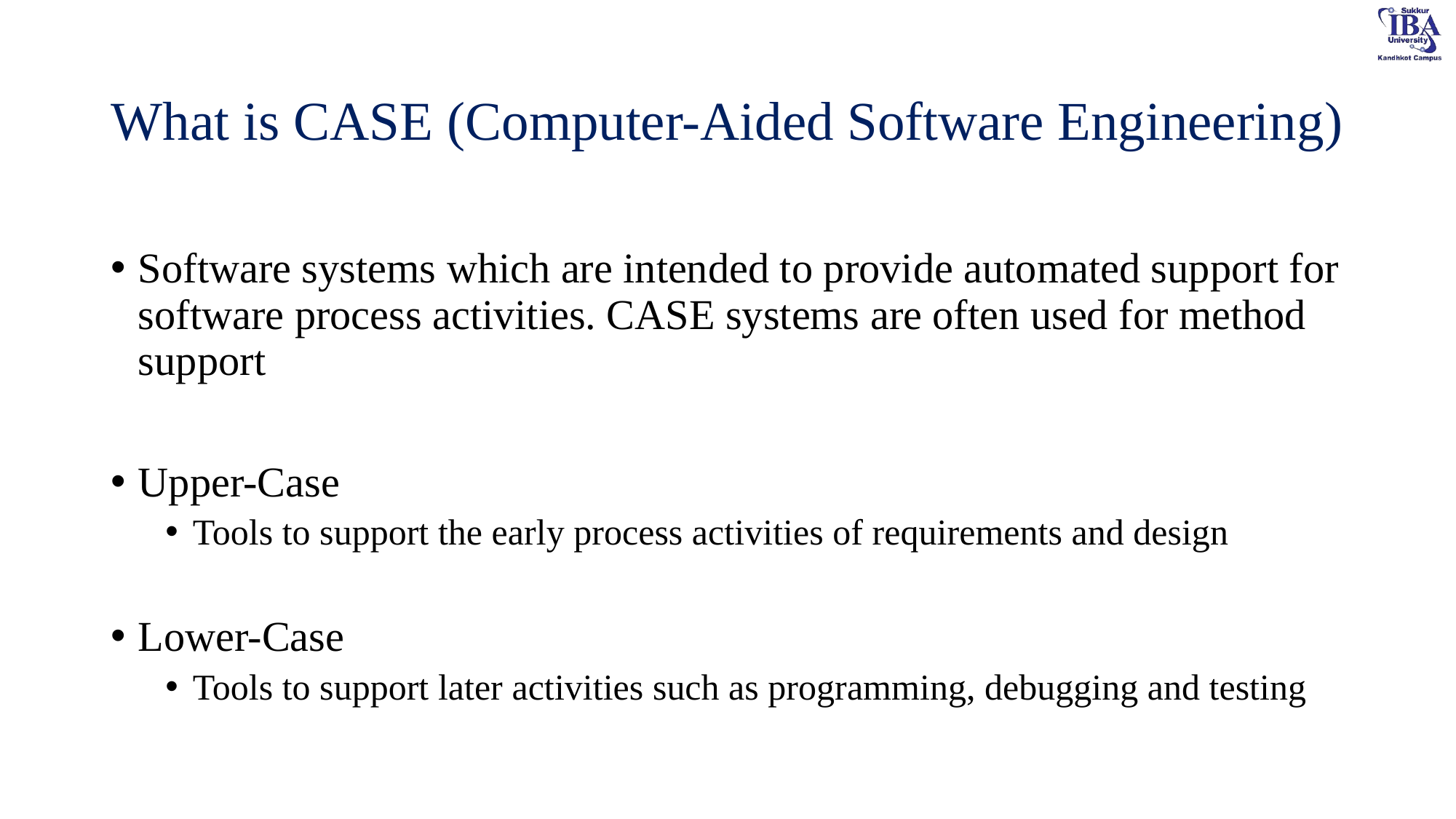

# What is CASE (Computer-Aided Software Engineering)
Software systems which are intended to provide automated support for software process activities. CASE systems are often used for method support

Upper-Case
Tools to support the early process activities of requirements and design

Lower-Case
Tools to support later activities such as programming, debugging and testing